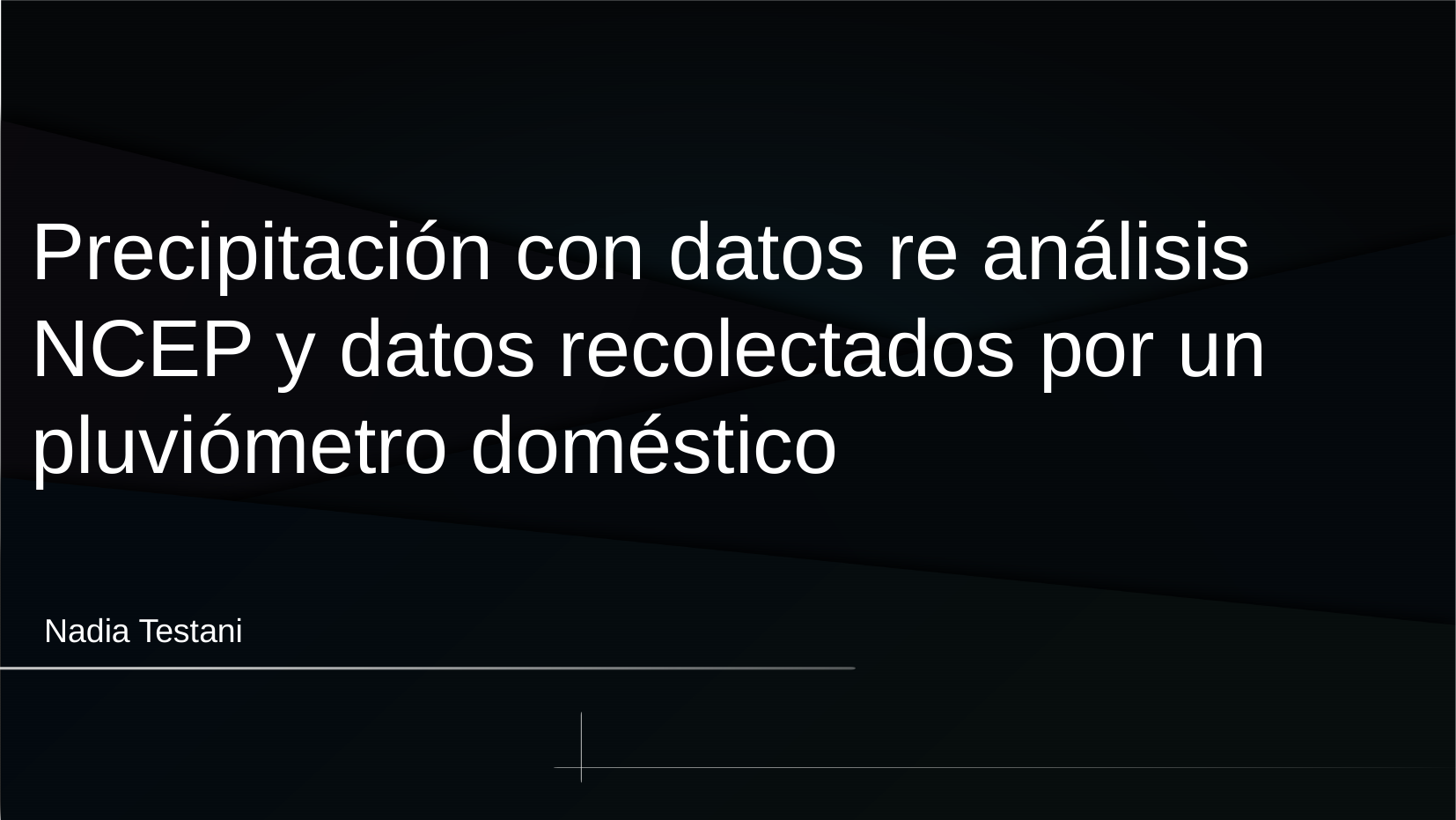

Precipitación con datos re análisis NCEP y datos recolectados por un pluviómetro doméstico
Nadia Testani